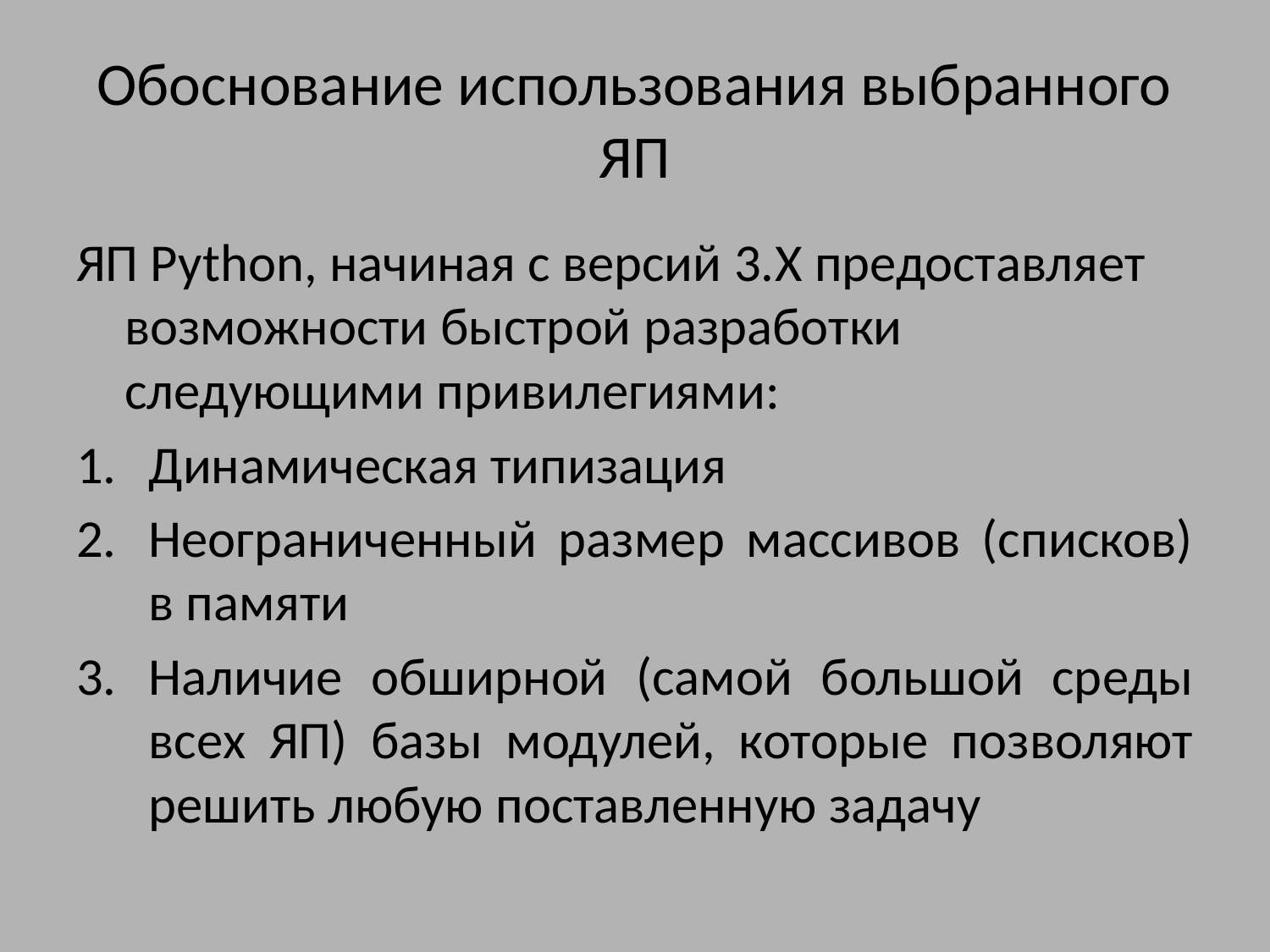

# Обоснование использования выбранного ЯП
ЯП Python, начиная с версий 3.X предоставляет возможности быстрой разработки следующими привилегиями:
Динамическая типизация
Неограниченный размер массивов (списков) в памяти
Наличие обширной (самой большой среды всех ЯП) базы модулей, которые позволяют решить любую поставленную задачу